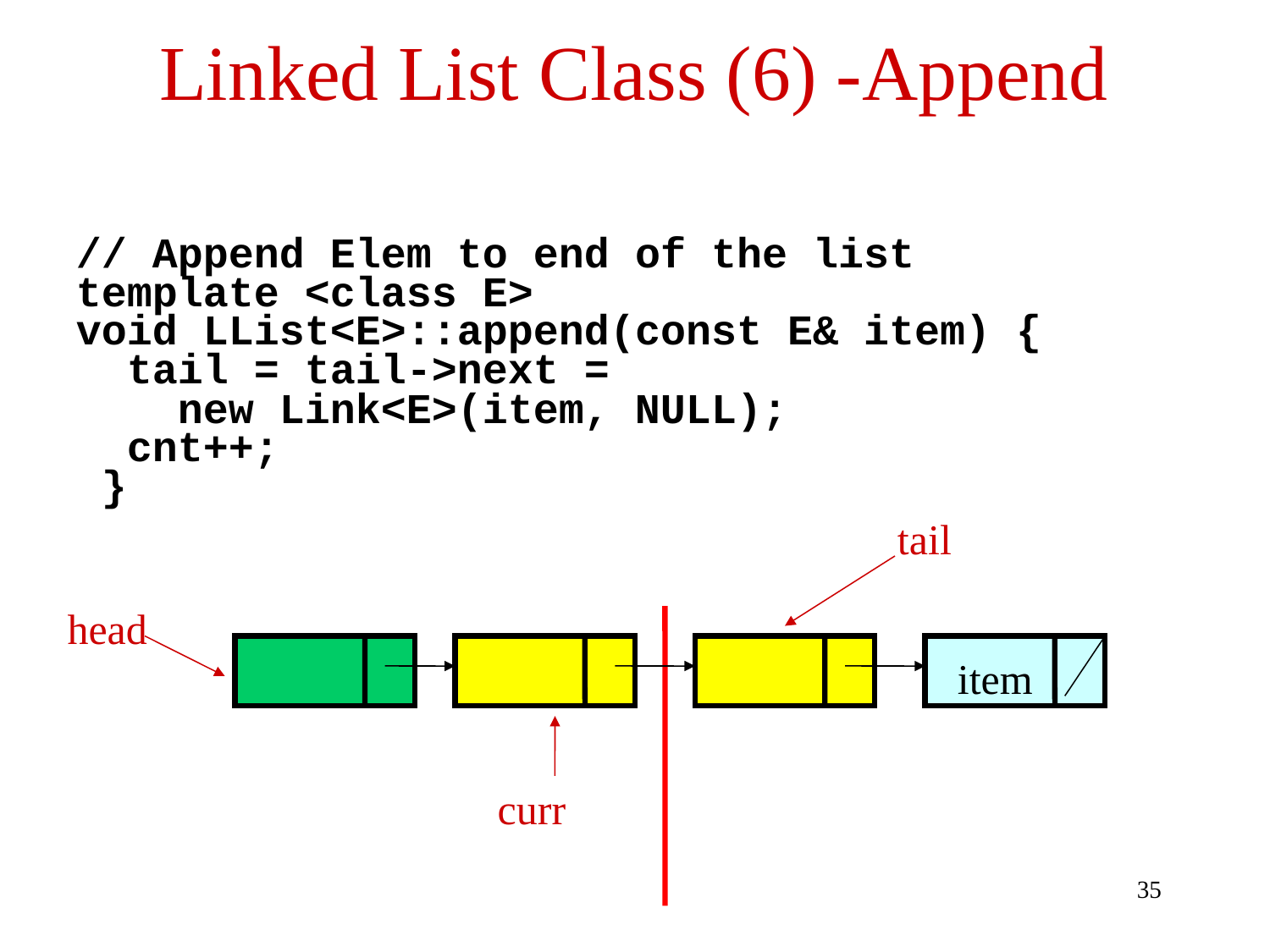

# Linked List Class (6) -Append

// Append Elem to end of the list
template <class E>
void LList<E>::append(const E& item) {
  tail = tail->next =
    new Link<E>(item, NULL);
  cnt++;
 }
tail

head

item

curr
35